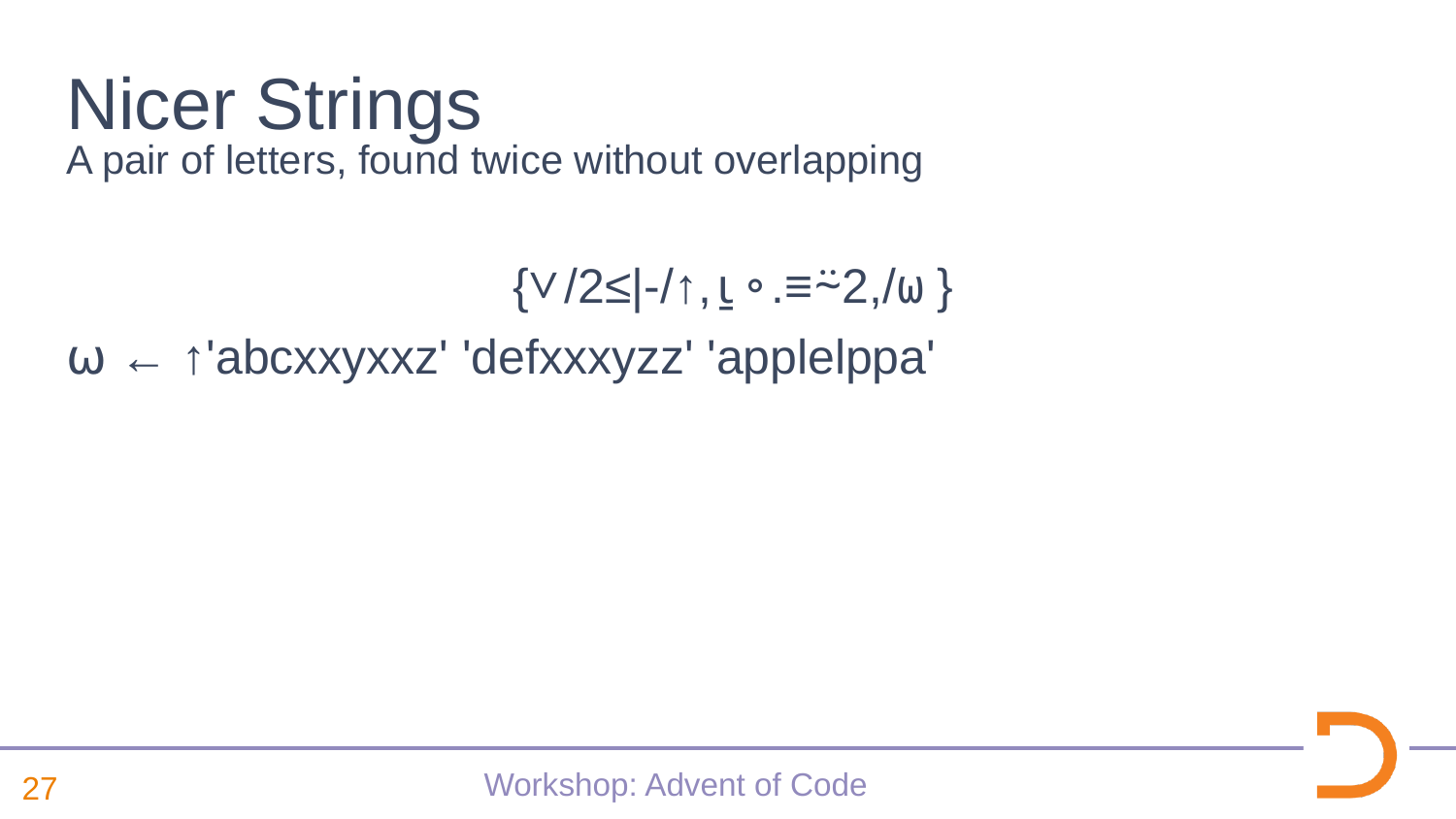

# Nicer Strings
A pair of letters, found twice without overlapping

 {∨/2≤|-/↑,⍸∘.≡⍨2,/⍵}
⍵ ← ↑'abcxxyxxz' 'defxxxyzz' 'applelppa'